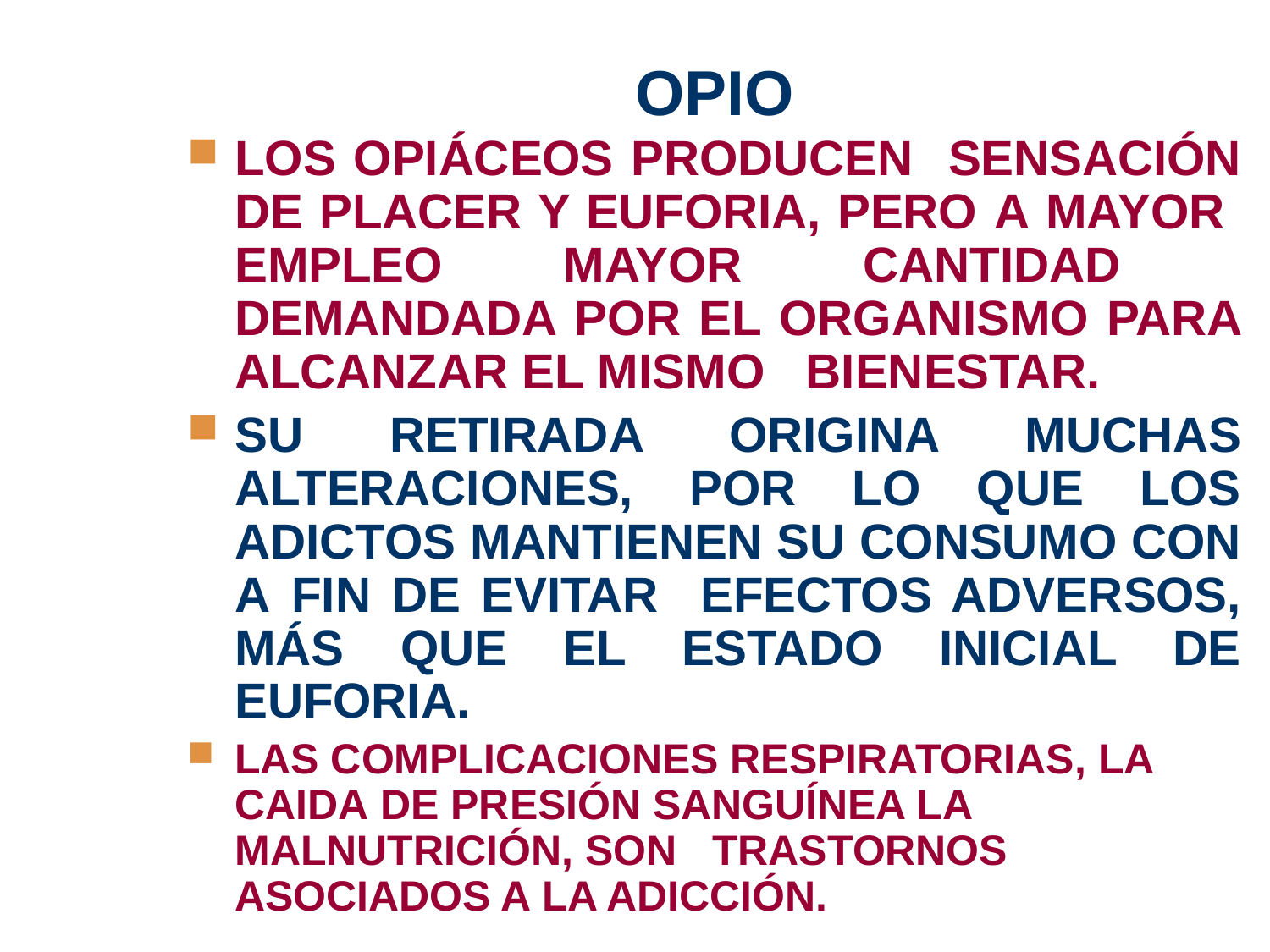

# OPIO
LOS OPIÁCEOS PRODUCEN  SENSACIÓN DE PLACER Y EUFORIA, PERO A MAYOR  EMPLEO MAYOR CANTIDAD  DEMANDADA POR EL ORGANISMO PARA ALCANZAR EL MISMO   BIENESTAR.
SU RETIRADA ORIGINA MUCHAS ALTERACIONES, POR LO QUE LOS ADICTOS MANTIENEN SU CONSUMO CON A FIN DE EVITAR  EFECTOS ADVERSOS, MÁS QUE EL ESTADO INICIAL DE EUFORIA.
LAS COMPLICACIONES RESPIRATORIAS, LA CAIDA DE PRESIÓN SANGUÍNEA LA MALNUTRICIÓN, SON   TRASTORNOS ASOCIADOS A LA ADICCIÓN.